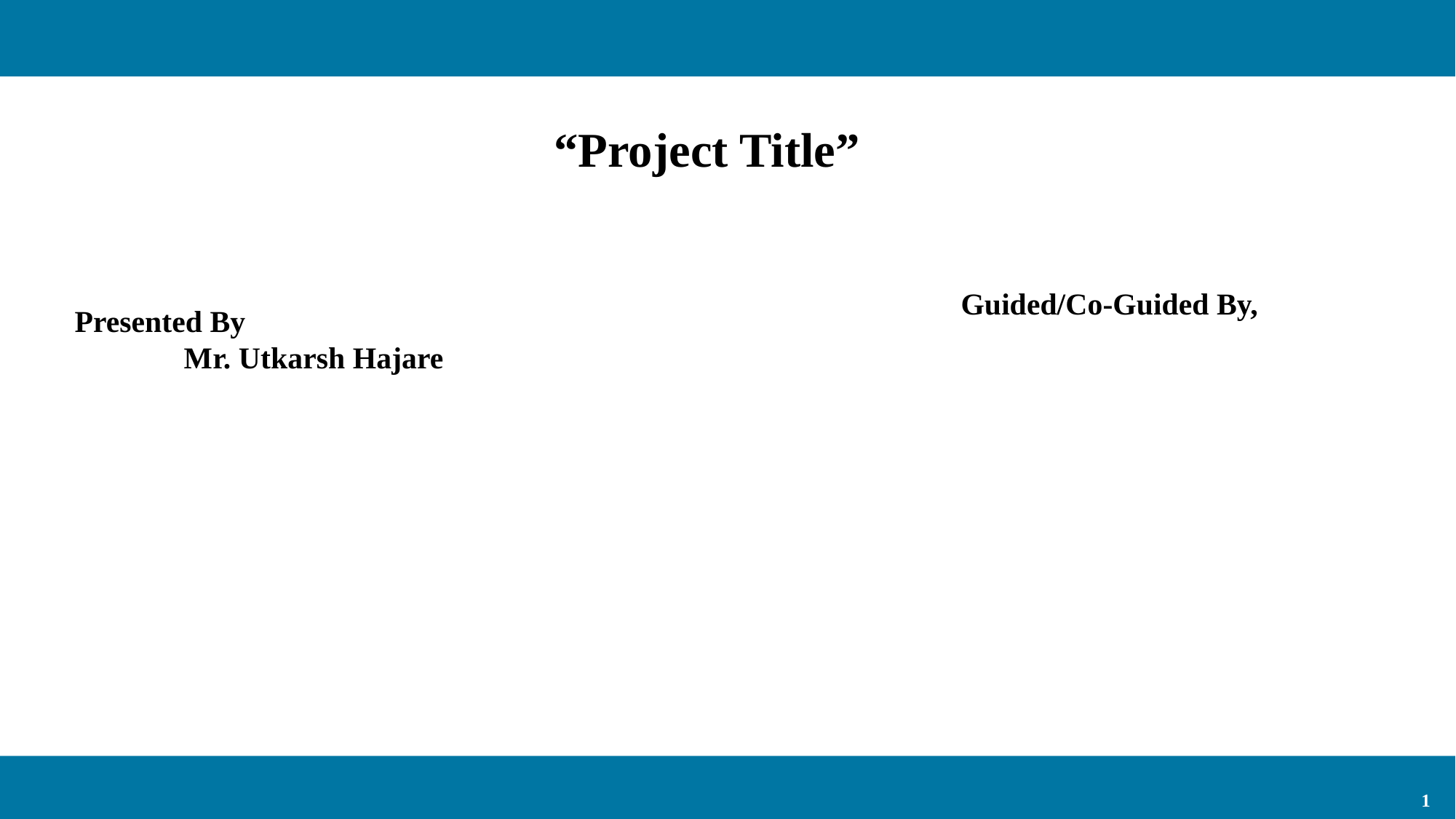

“Project Title”
        Guided/Co-Guided By,

Presented By
	Mr. Utkarsh Hajare

1